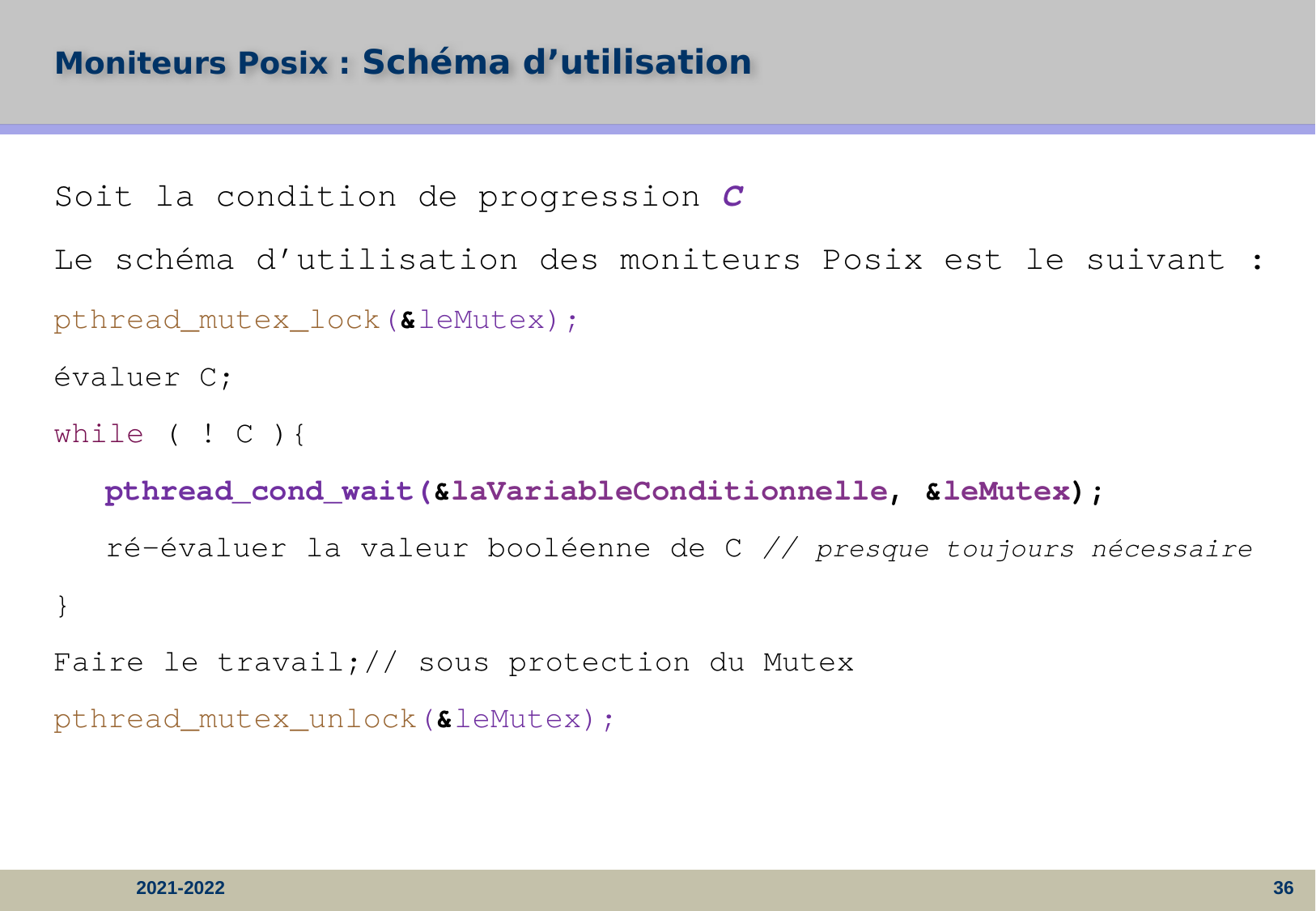

# Moniteurs Posix : Schéma d’utilisation
Soit la condition de progression C
Le schéma d’utilisation des moniteurs Posix est le suivant :
pthread_mutex_lock(&leMutex);
évaluer C;
while ( ! C ){
	pthread_cond_wait(&laVariableConditionnelle, &leMutex);
	ré-évaluer la valeur booléenne de C // presque toujours nécessaire
}
Faire le travail;// sous protection du Mutex
pthread_mutex_unlock(&leMutex);